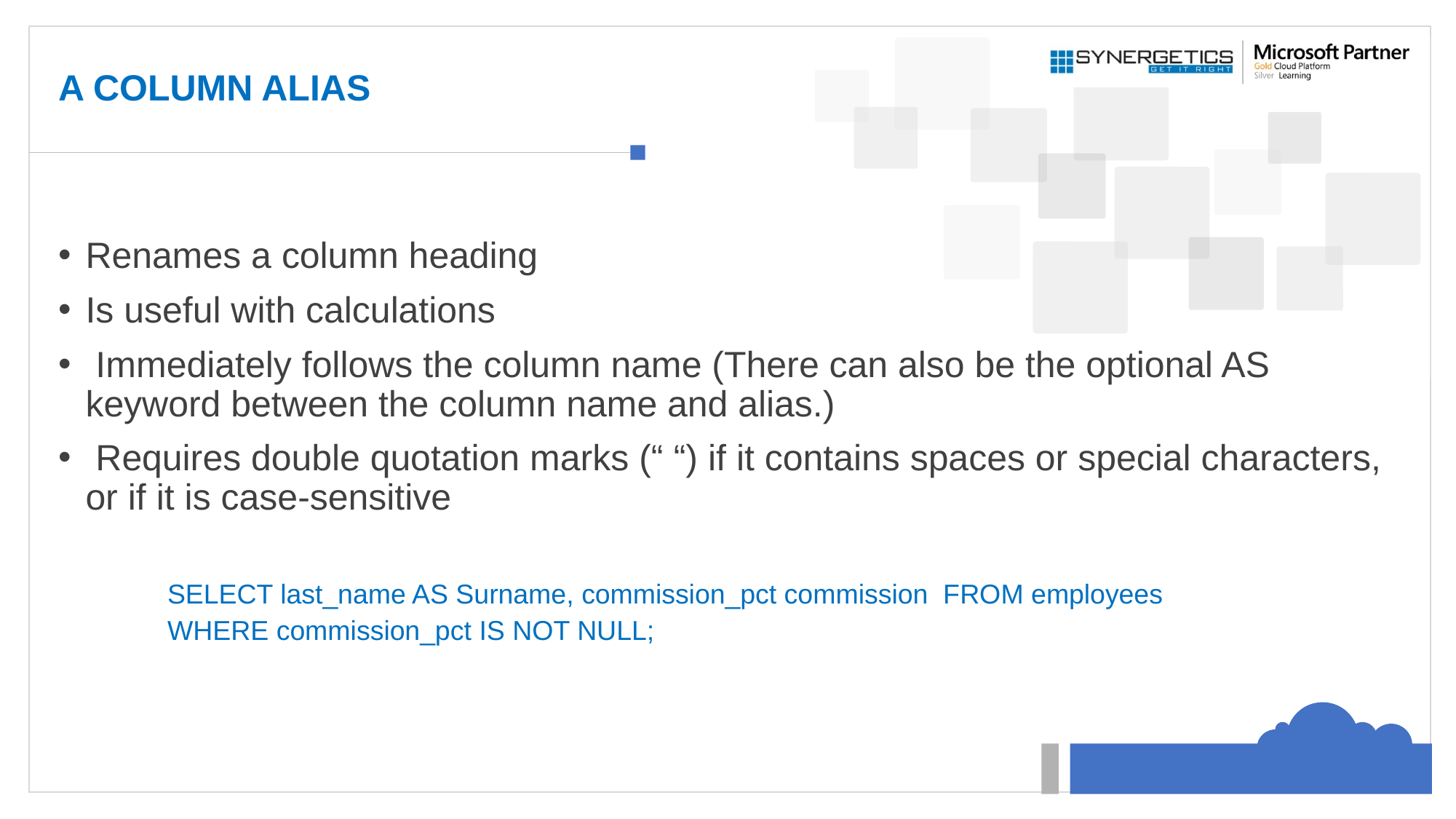

# A COLUMN ALIAS

Renames a column heading
Is useful with calculations
 Immediately follows the column name (There can also be the optional AS keyword between the column name and alias.)
 Requires double quotation marks (“ “) if it contains spaces or special characters, or if it is case-sensitive

SELECT last_name AS Surname, commission_pct commission  FROM employees
WHERE commission_pct IS NOT NULL;